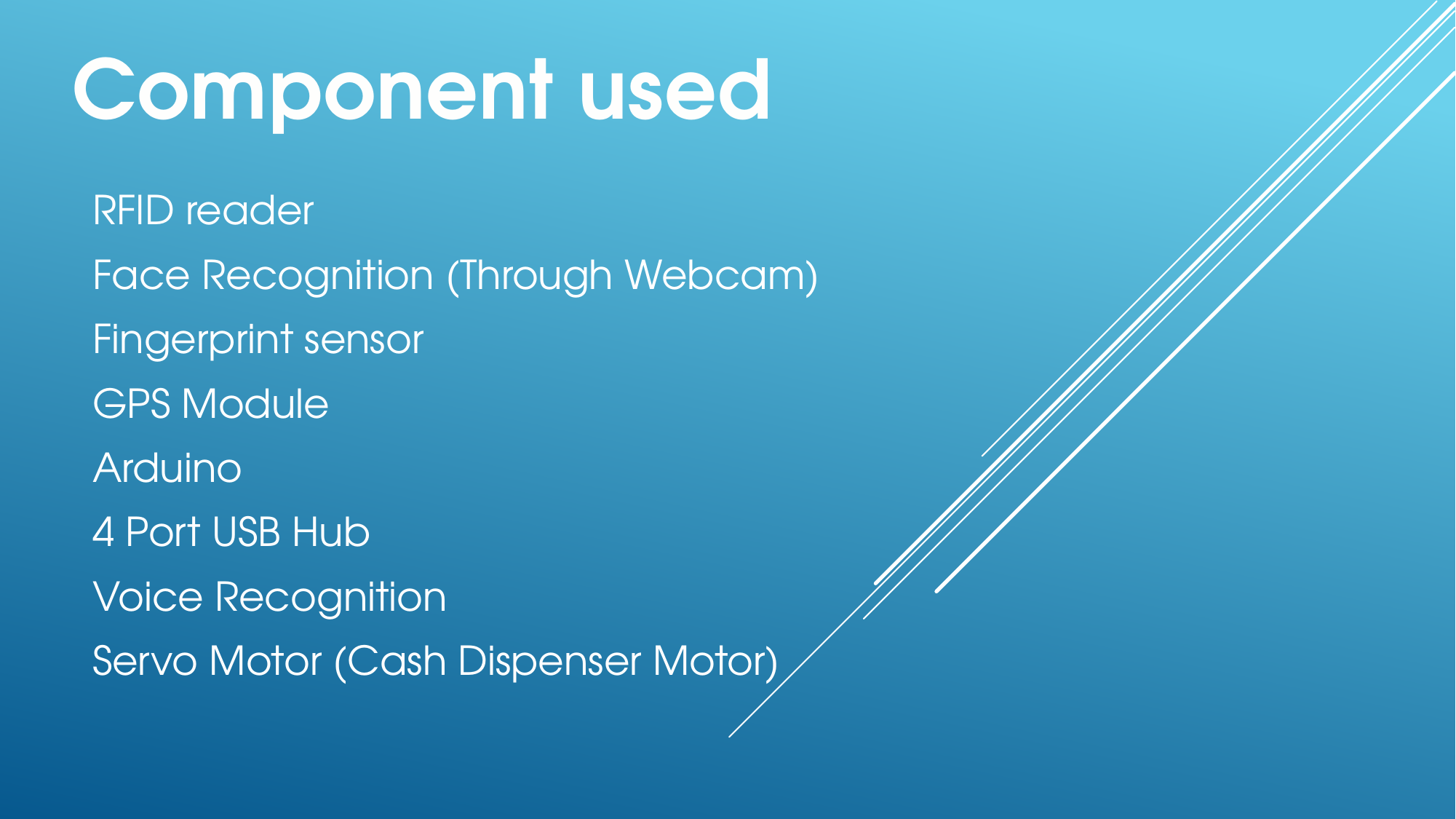

Component used
RFID reader
Face Recognition (Through Webcam)
Fingerprint sensor
GPS Module
Arduino
4 Port USB Hub
Voice Recognition
Servo Motor (Cash Dispenser Motor)